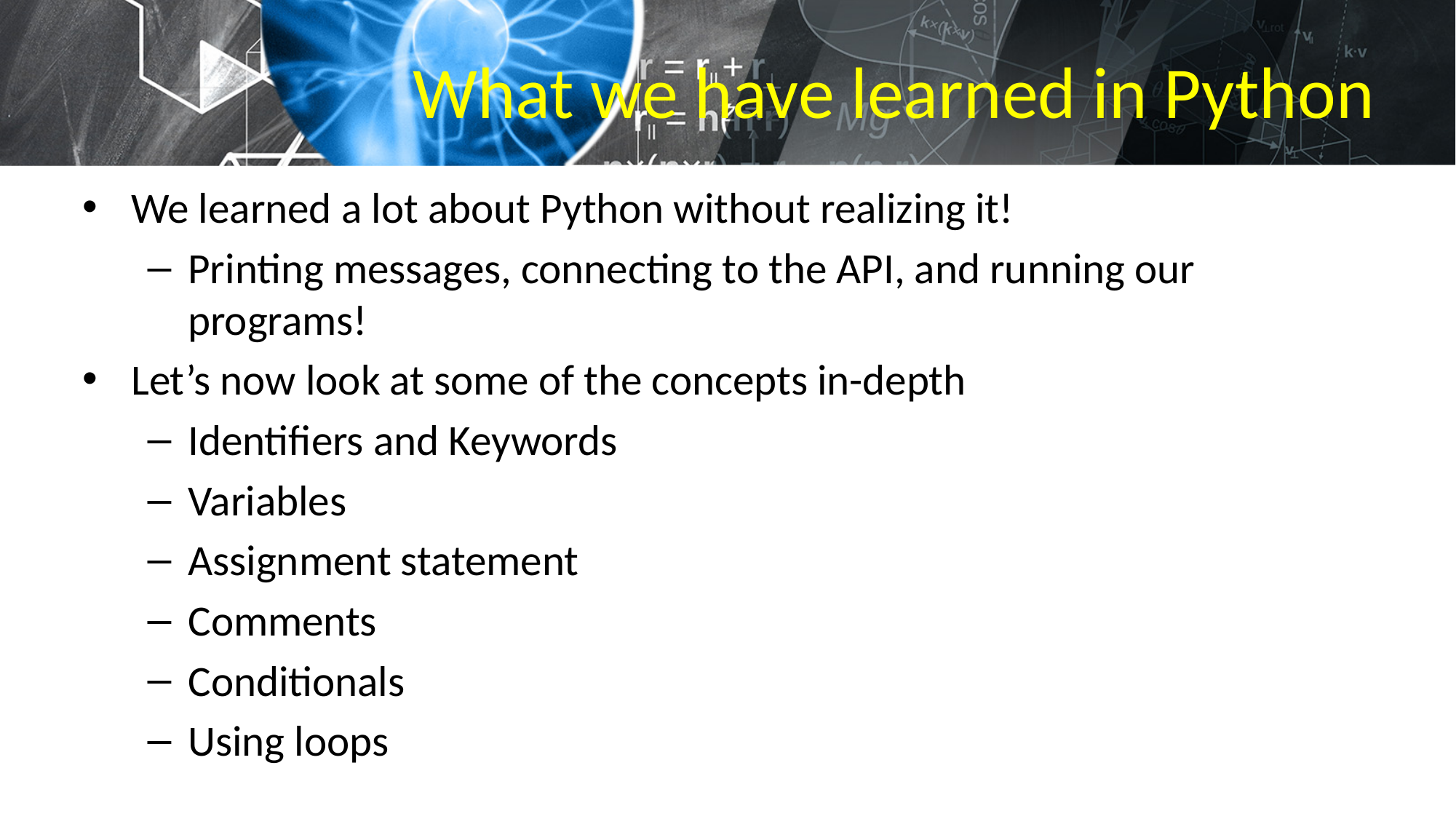

# What we have learned in Python
We learned a lot about Python without realizing it!
Printing messages, connecting to the API, and running our programs!
Let’s now look at some of the concepts in-depth
Identifiers and Keywords
Variables
Assignment statement
Comments
Conditionals
Using loops